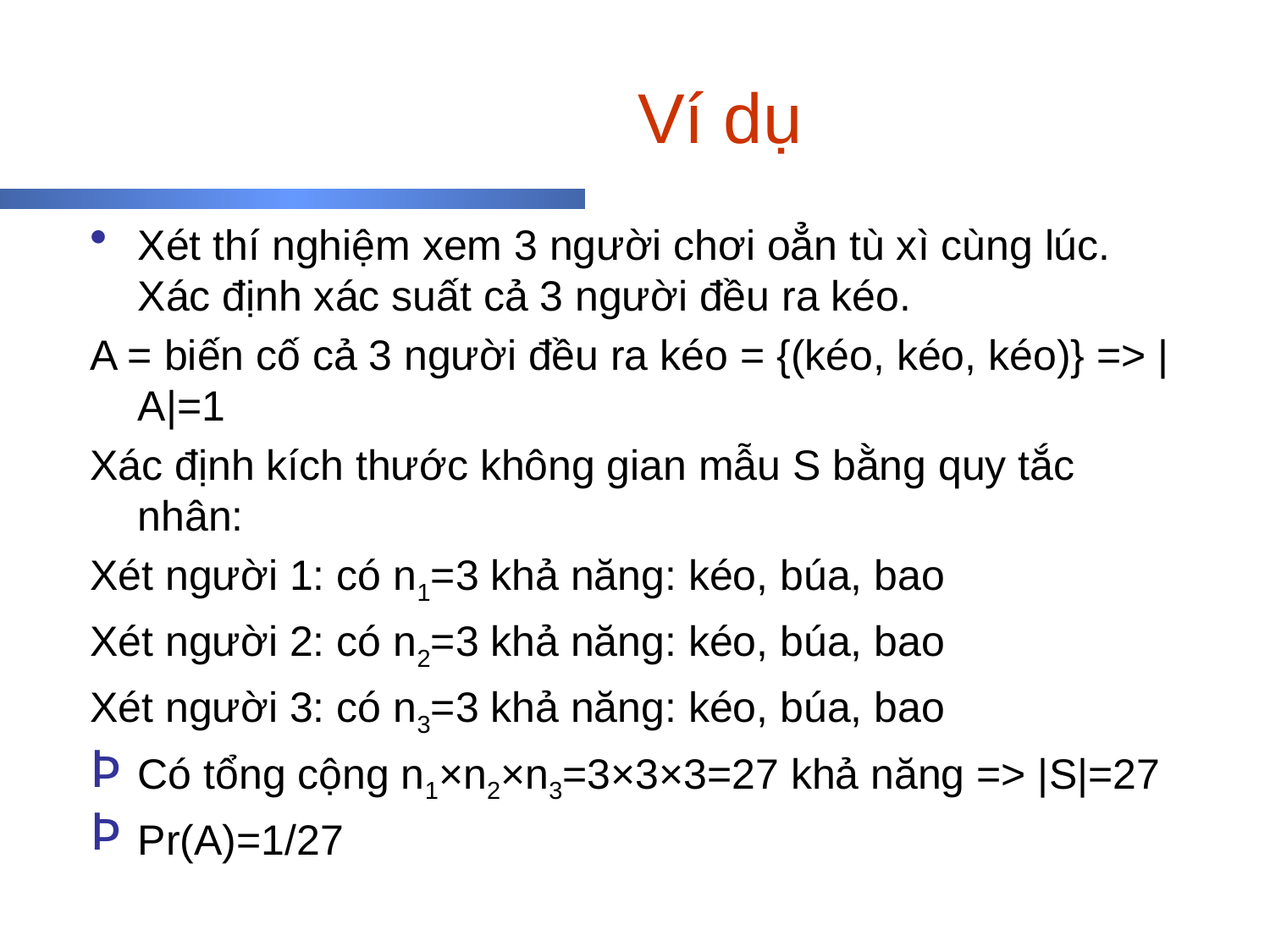

# Ví dụ
Xét thí nghiệm xem 3 người chơi oẳn tù xì cùng lúc. Xác định xác suất cả 3 người đều ra kéo.
A = biến cố cả 3 người đều ra kéo = {(kéo, kéo, kéo)} => |A|=1
Xác định kích thước không gian mẫu S bằng quy tắc nhân:
Xét người 1: có n1=3 khả năng: kéo, búa, bao
Xét người 2: có n2=3 khả năng: kéo, búa, bao
Xét người 3: có n3=3 khả năng: kéo, búa, bao
Có tổng cộng n1×n2×n3=3×3×3=27 khả năng => |S|=27
Pr(A)=1/27